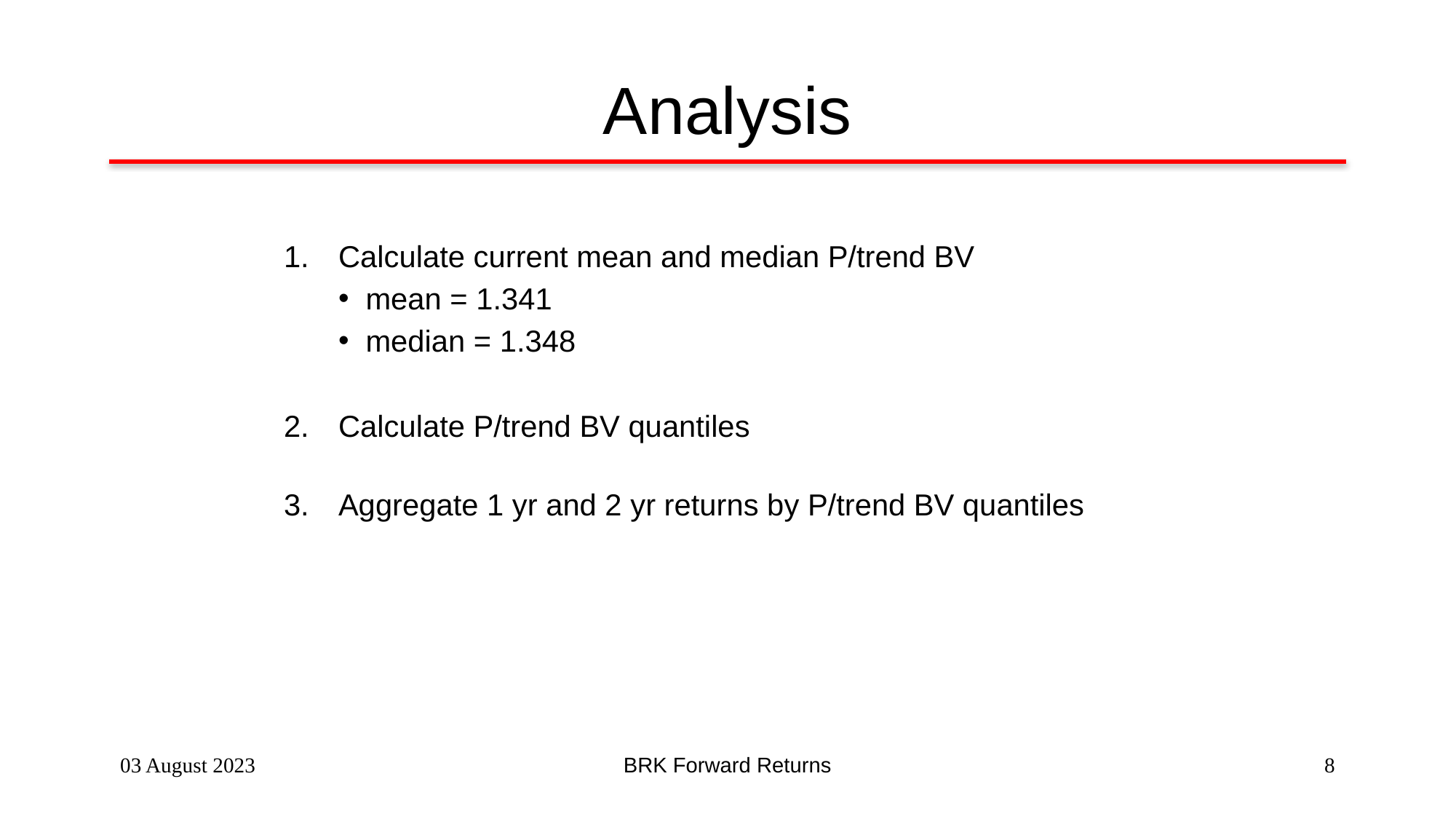

# Analysis

Calculate current mean and median P/trend BV
mean = 1.341
median = 1.348

Calculate P/trend BV quantiles
Aggregate 1 yr and 2 yr returns by P/trend BV quantiles

03 August 2023
BRK Forward Returns
8